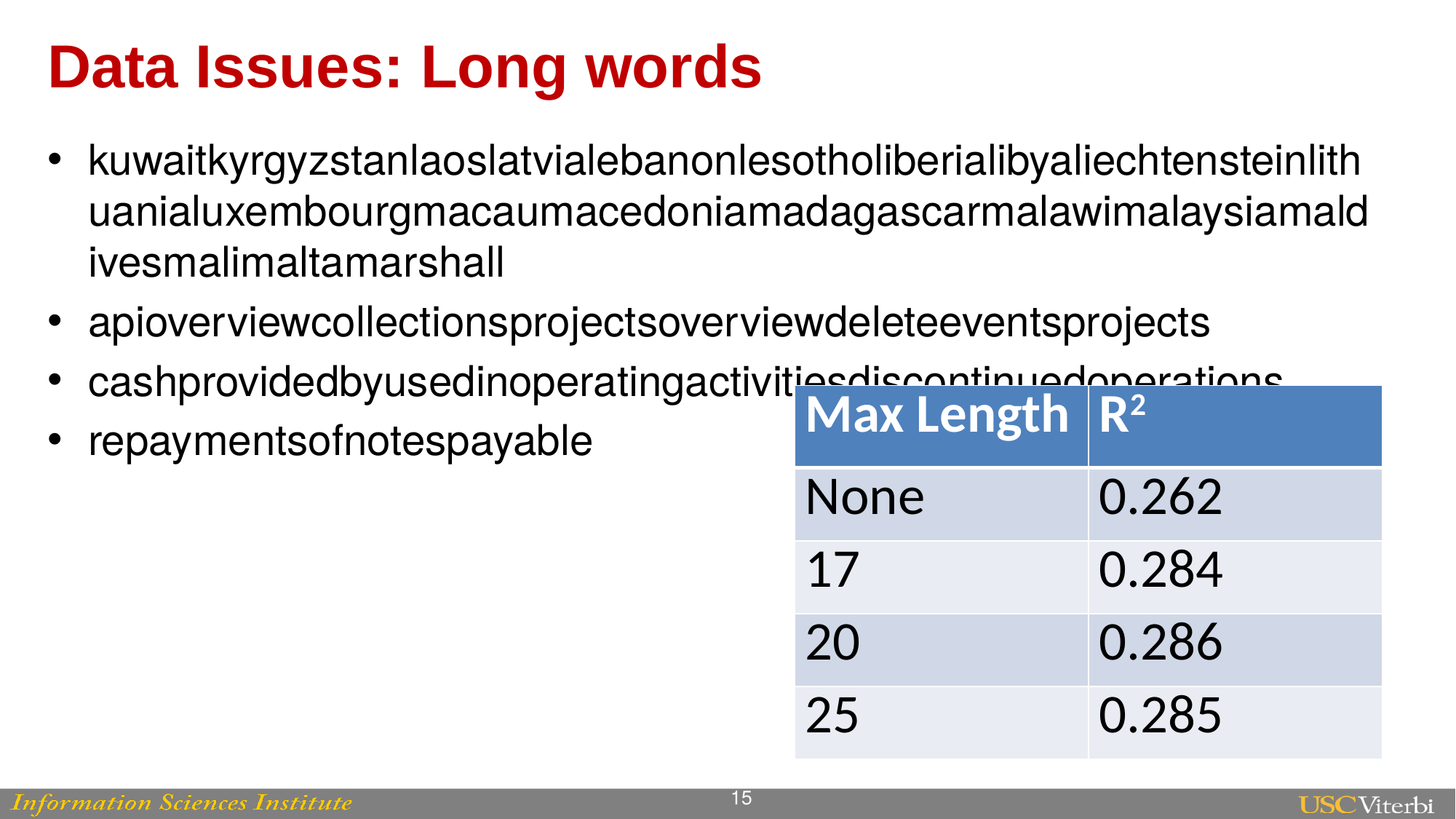

# Data Issues: Long words
kuwaitkyrgyzstanlaoslatvialebanonlesotholiberialibyaliechtensteinlithuanialuxembourgmacaumacedoniamadagascarmalawimalaysiamaldivesmalimaltamarshall
apioverviewcollectionsprojectsoverviewdeleteeventsprojects
cashprovidedbyusedinoperatingactivitiesdiscontinuedoperations
repaymentsofnotespayable

| Max Length | R2 |
| --- | --- |
| None | 0.262 |
| 17 | 0.284 |
| 20 | 0.286 |
| 25 | 0.285 |
15